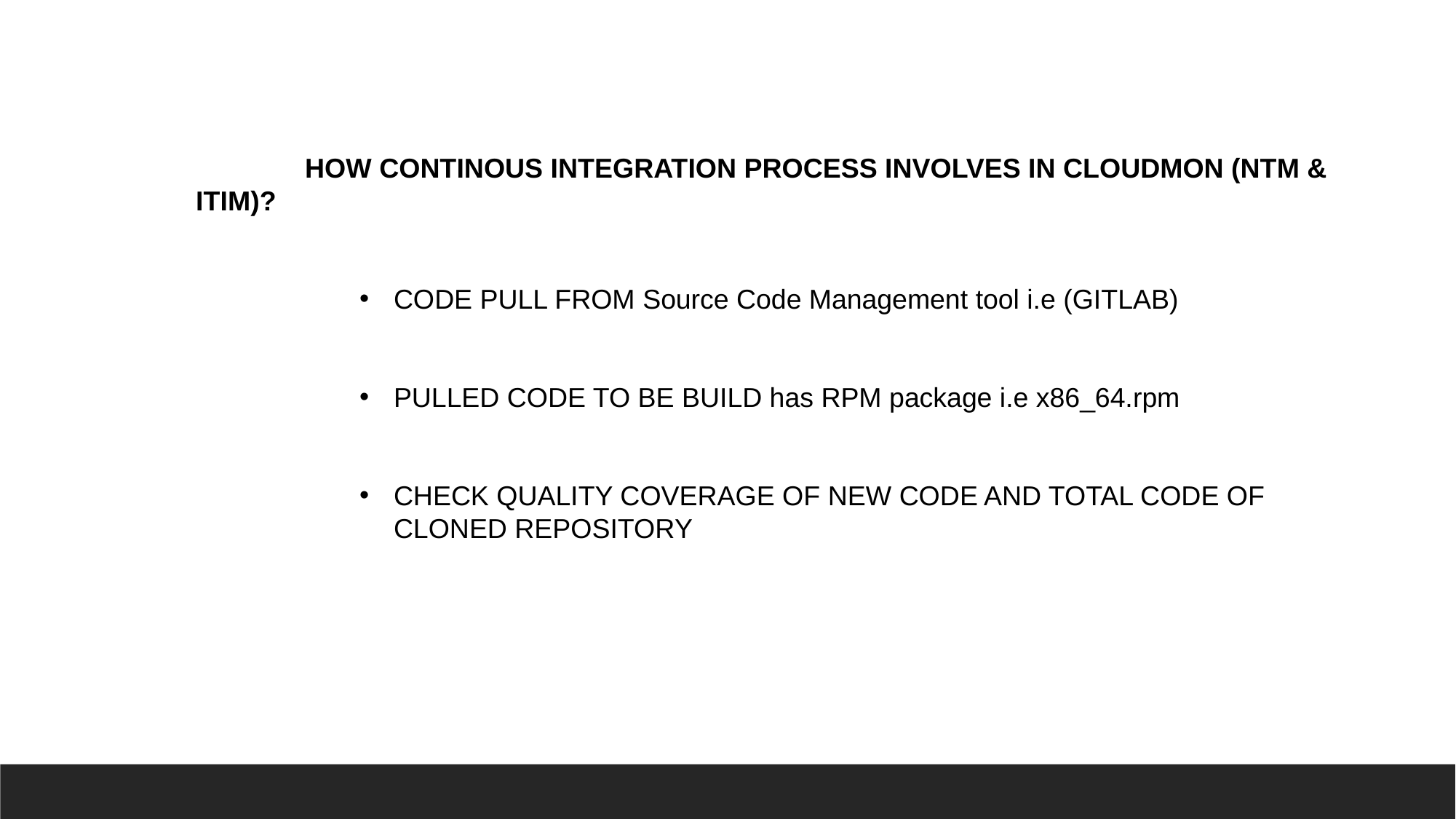

HOW CONTINOUS INTEGRATION PROCESS INVOLVES IN CLOUDMON (NTM & ITIM)?

CODE PULL FROM Source Code Management tool i.e (GITLAB)

PULLED CODE TO BE BUILD has RPM package i.e x86_64.rpm

CHECK QUALITY COVERAGE OF NEW CODE AND TOTAL CODE OF CLONED REPOSITORY